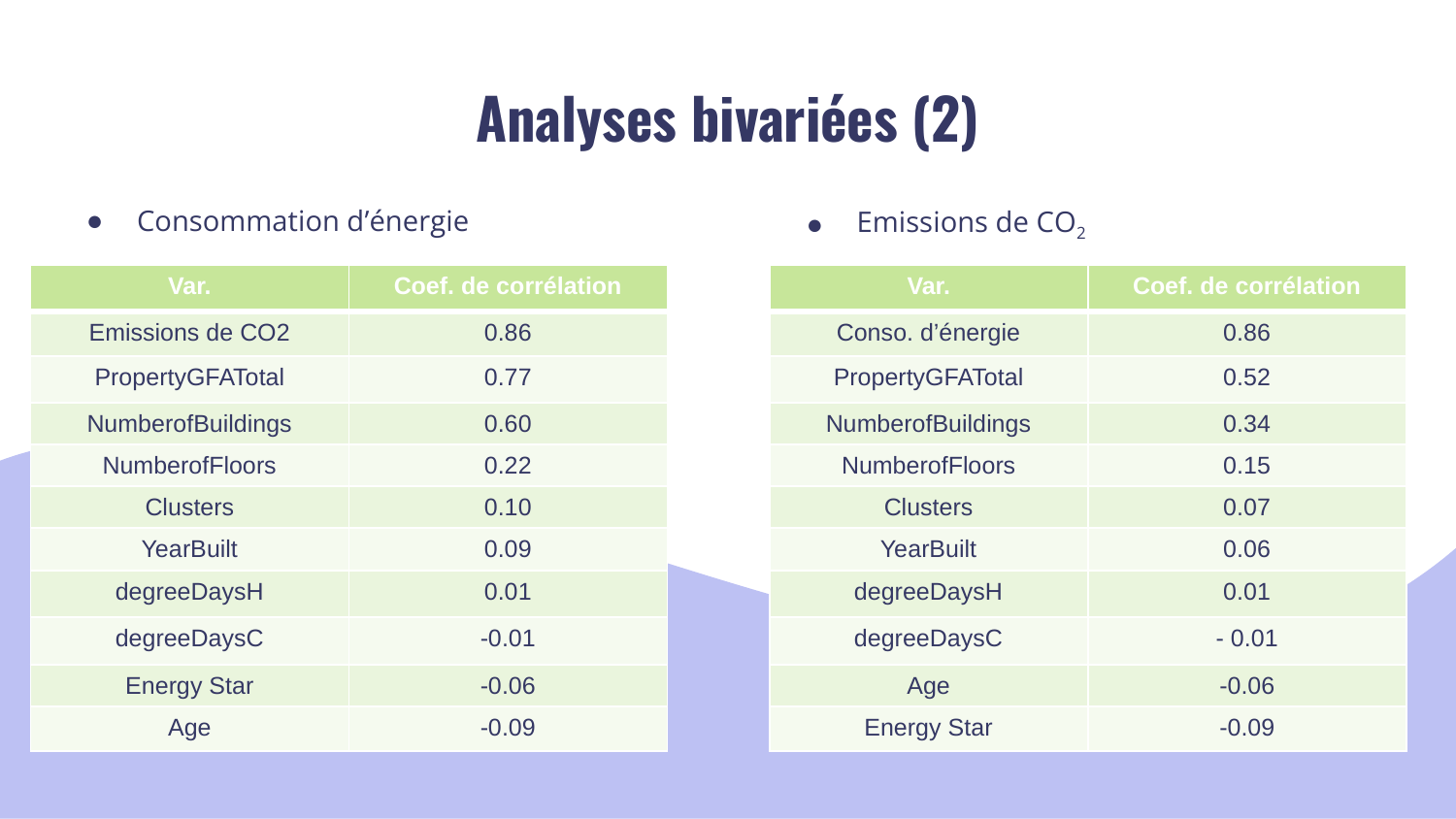

# Analyses bivariées (2)
Consommation d’énergie

Emissions de CO2
| Var. | Coef. de corrélation |
| --- | --- |
| Emissions de CO2 | 0.86 |
| PropertyGFATotal | 0.77 |
| NumberofBuildings | 0.60 |
| NumberofFloors | 0.22 |
| Clusters | 0.10 |
| YearBuilt | 0.09 |
| degreeDaysH | 0.01 |
| degreeDaysC | -0.01 |
| Energy Star | -0.06 |
| Age | -0.09 |
| Var. | Coef. de corrélation |
| --- | --- |
| Conso. d’énergie | 0.86 |
| PropertyGFATotal | 0.52 |
| NumberofBuildings | 0.34 |
| NumberofFloors | 0.15 |
| Clusters | 0.07 |
| YearBuilt | 0.06 |
| degreeDaysH | 0.01 |
| degreeDaysC | - 0.01 |
| Age | -0.06 |
| Energy Star | -0.09 |